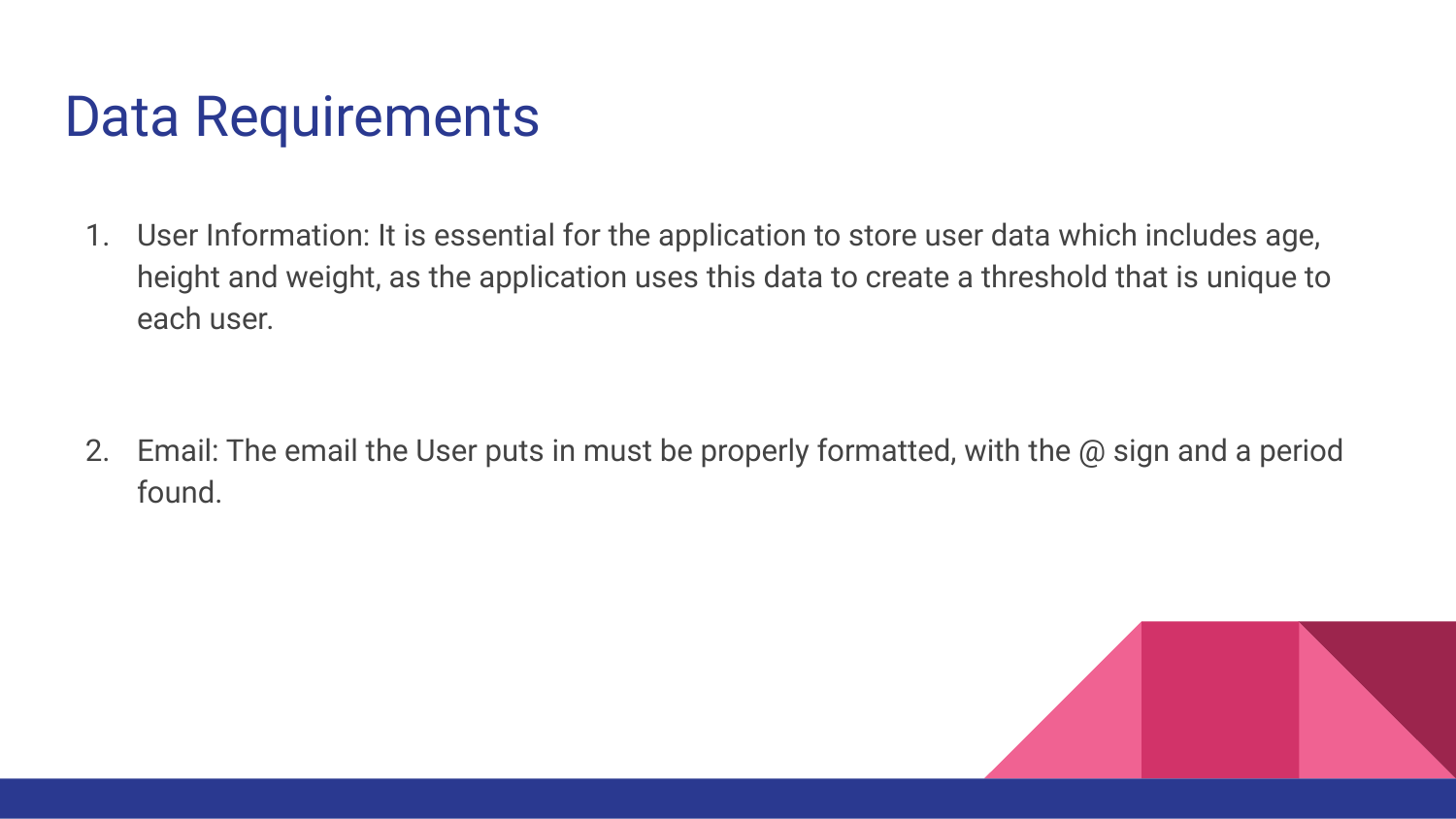

# Data Requirements
User Information: It is essential for the application to store user data which includes age, height and weight, as the application uses this data to create a threshold that is unique to each user.

Email: The email the User puts in must be properly formatted, with the @ sign and a period found.